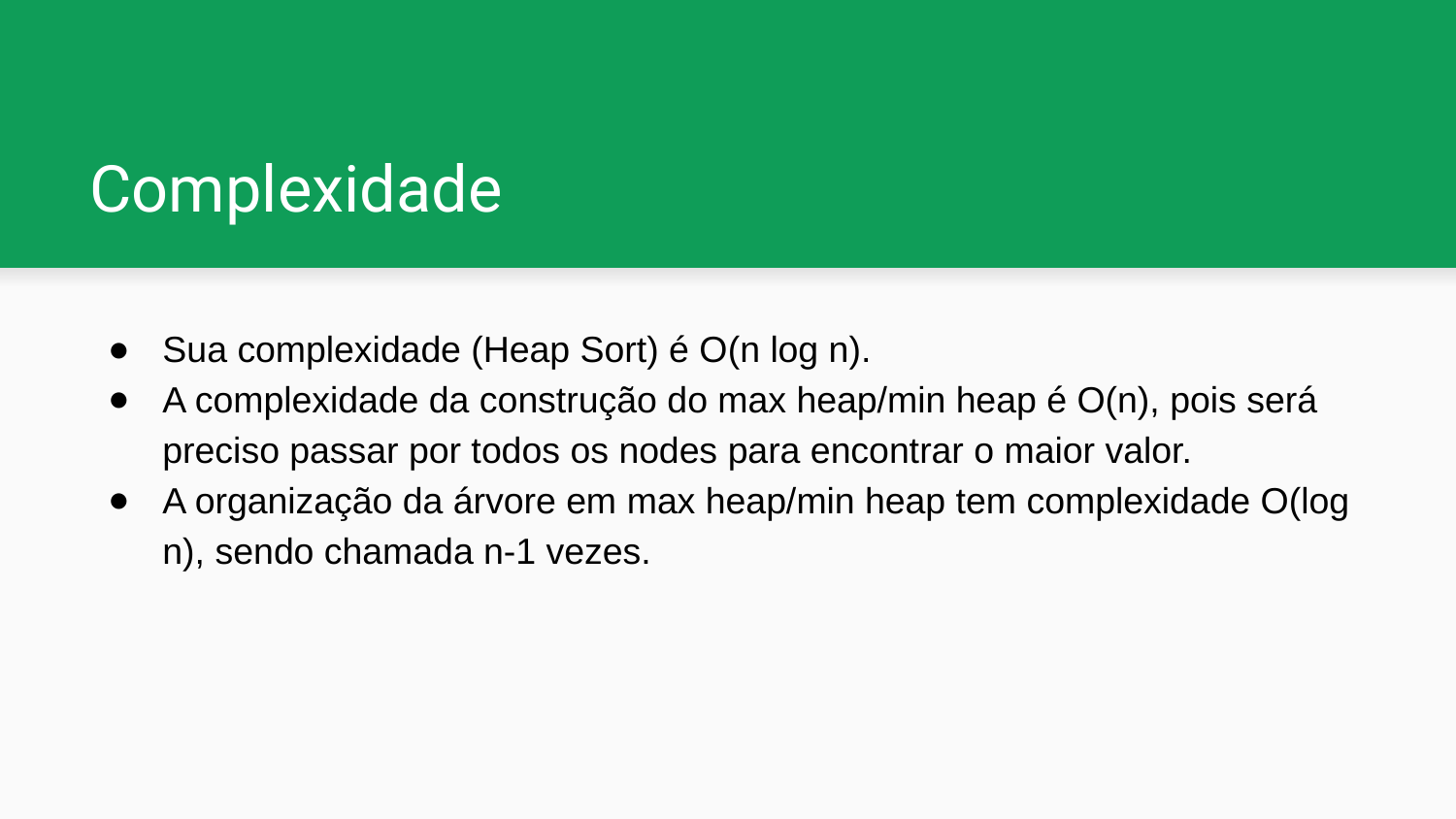

# Complexidade
Sua complexidade (Heap Sort) é O(n log n).
A complexidade da construção do max heap/min heap é O(n), pois será preciso passar por todos os nodes para encontrar o maior valor.
A organização da árvore em max heap/min heap tem complexidade O(log n), sendo chamada n-1 vezes.